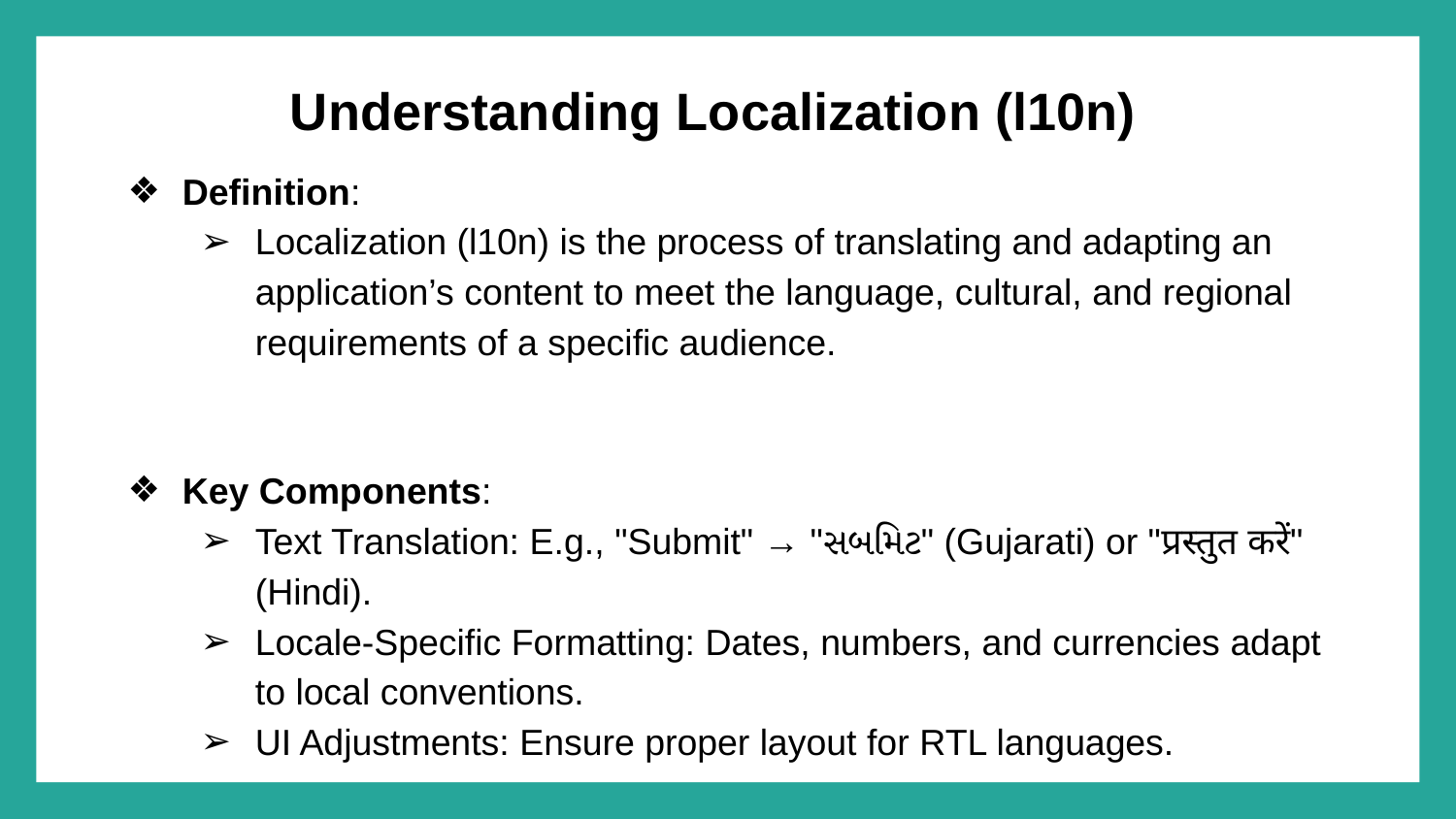

# Understanding Localization (l10n)

Definition:
Localization (l10n) is the process of translating and adapting an application’s content to meet the language, cultural, and regional requirements of a specific audience.

Key Components:
Text Translation: E.g., "Submit" → "સબમિટ" (Gujarati) or "प्रस्तुत करें" (Hindi).
Locale-Specific Formatting: Dates, numbers, and currencies adapt to local conventions.
UI Adjustments: Ensure proper layout for RTL languages.